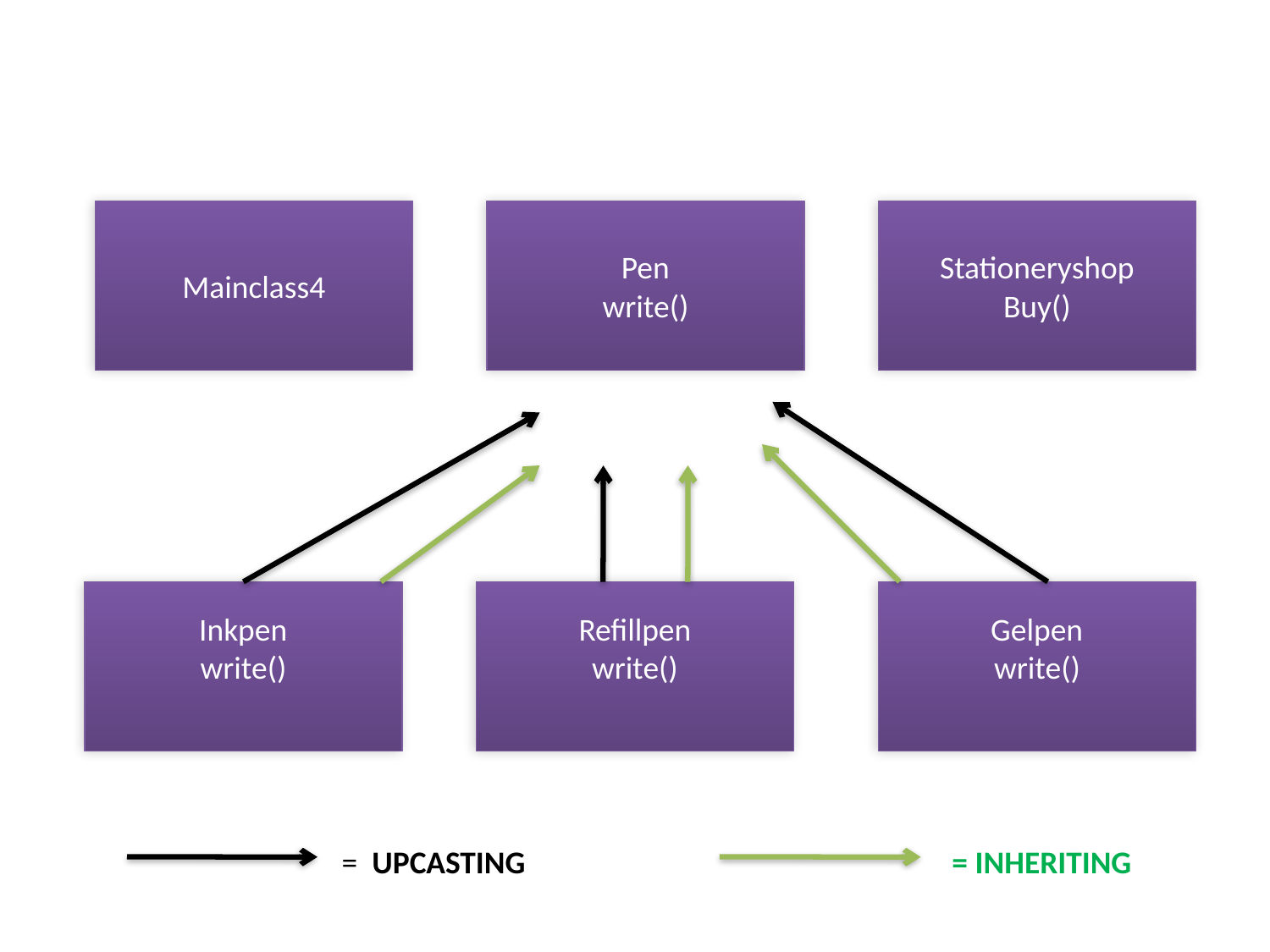

Mainclass4
Pen
write()
Stationeryshop
Buy()
Inkpen
write()

Refillpen
write()

Gelpen
write()

=  UPCASTING
 = INHERITING